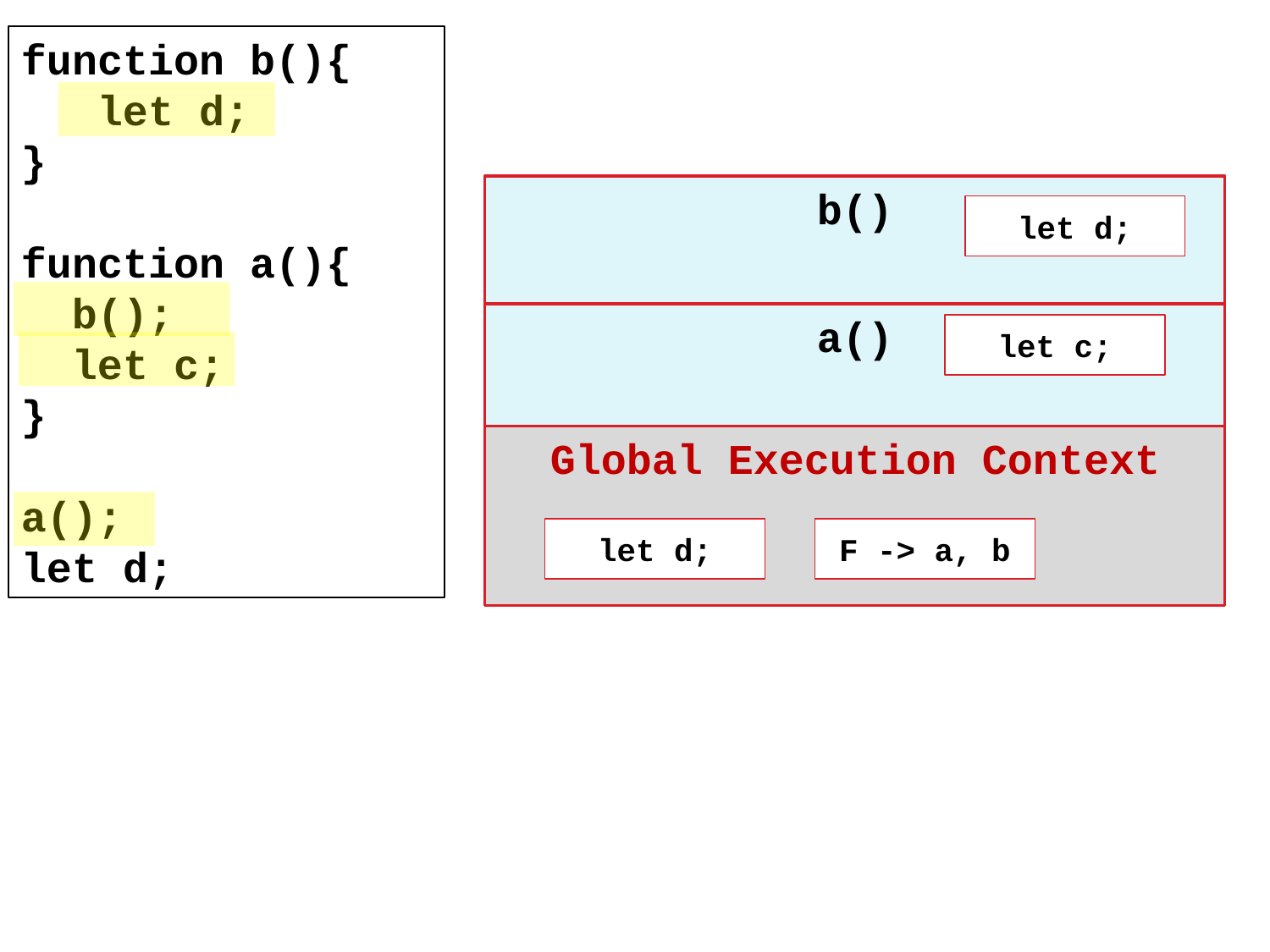

function b(){
   let d;
}

function a(){
  b();
  let c;
}

a();
let d;

b()
let d;

a()
let c;

Global Execution Context
F -> a, b
let d;